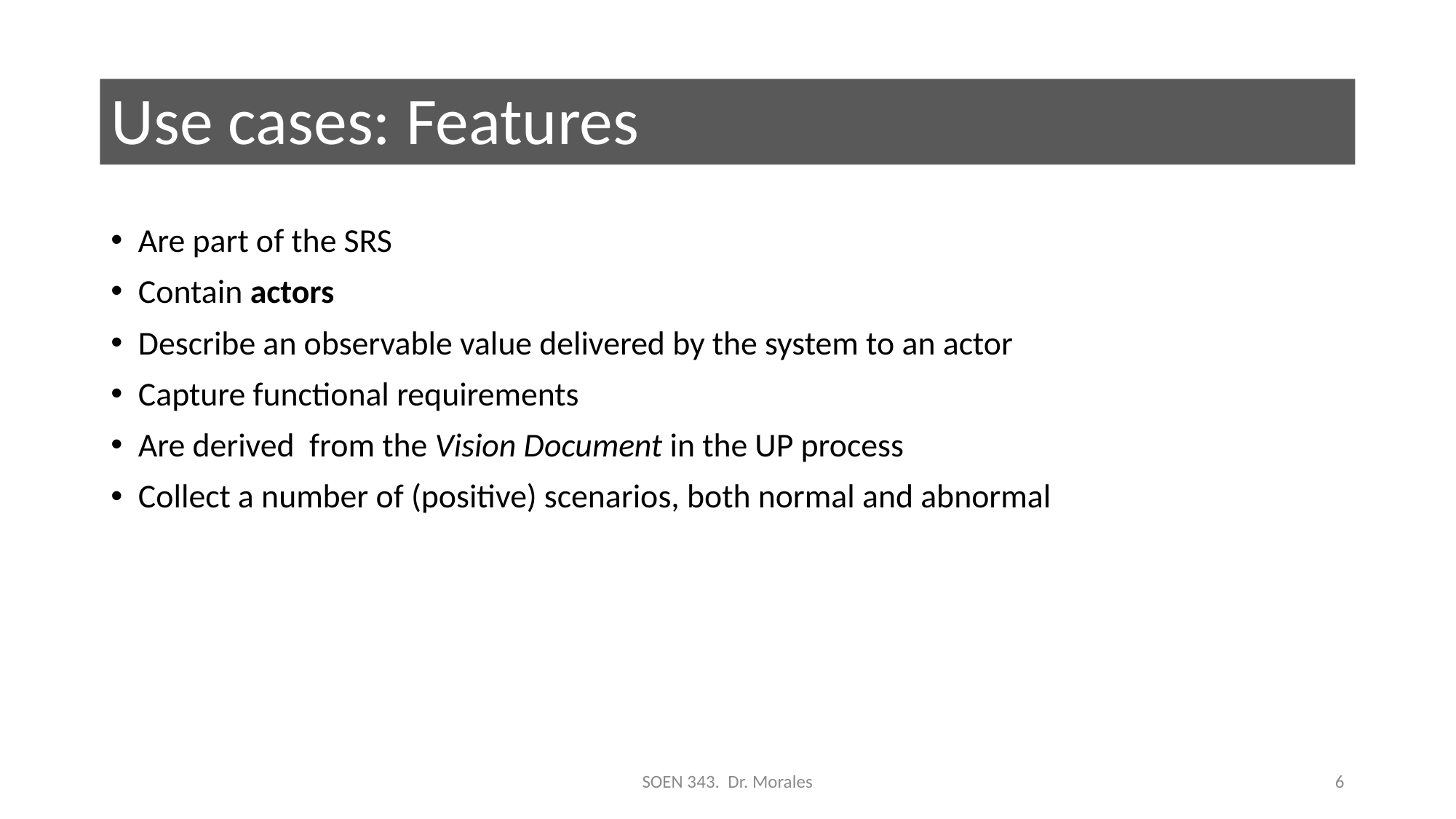

# Use cases: Features
Are part of the SRS
Contain actors
Describe an observable value delivered by the system to an actor
Capture functional requirements
Are derived  from the Vision Document in the UP process
Collect a number of (positive) scenarios, both normal and abnormal
SOEN 343.  Dr. Morales
6